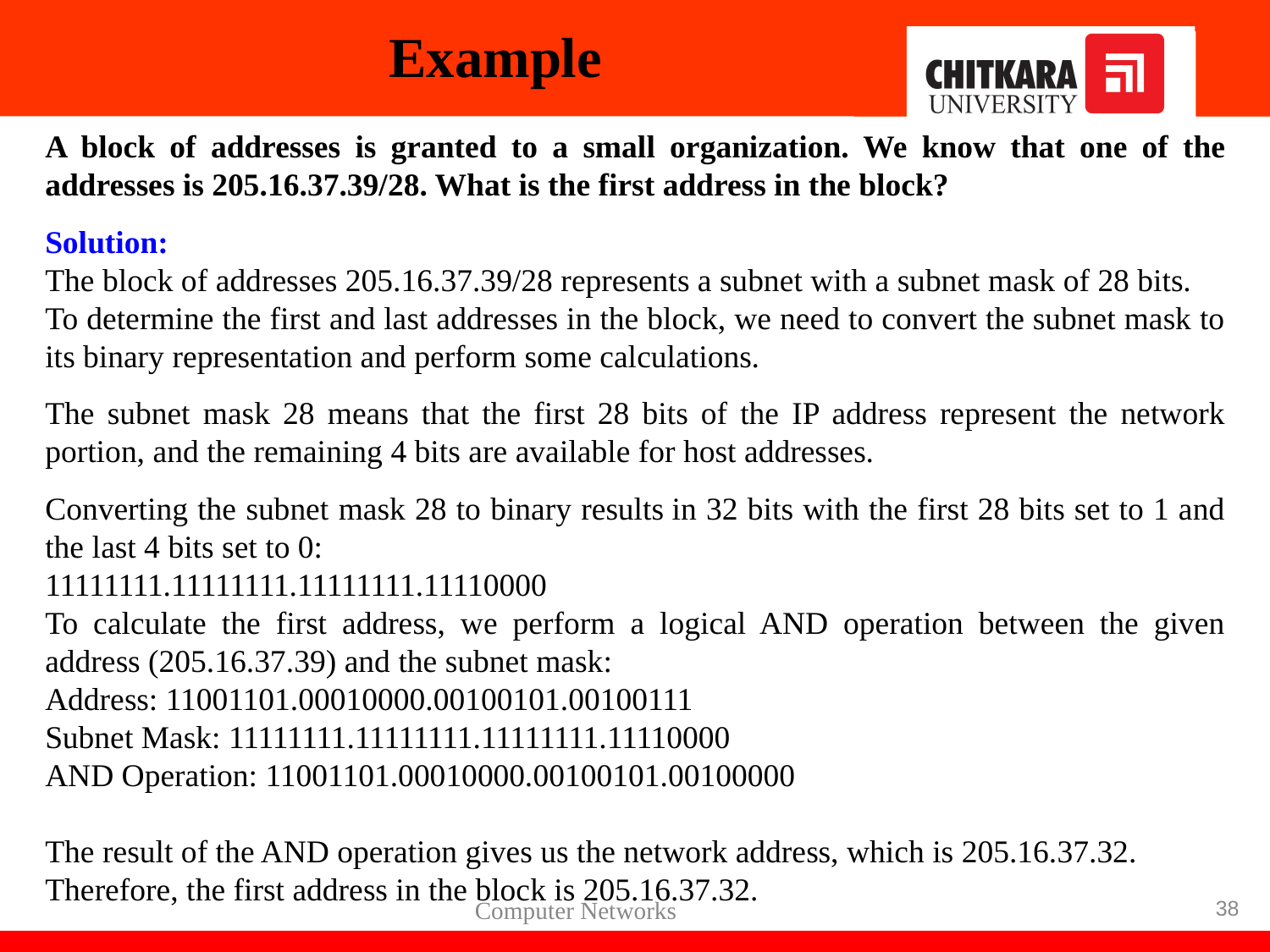

Example
A block of addresses is granted to a small organization. We know that one of the addresses is 205.16.37.39/28. What is the first address in the block?

Solution:
The block of addresses 205.16.37.39/28 represents a subnet with a subnet mask of 28 bits.
To determine the first and last addresses in the block, we need to convert the subnet mask to its binary representation and perform some calculations.

The subnet mask 28 means that the first 28 bits of the IP address represent the network portion, and the remaining 4 bits are available for host addresses.

Converting the subnet mask 28 to binary results in 32 bits with the first 28 bits set to 1 and the last 4 bits set to 0:
11111111.11111111.11111111.11110000
To calculate the first address, we perform a logical AND operation between the given address (205.16.37.39) and the subnet mask:
Address: 11001101.00010000.00100101.00100111
Subnet Mask: 11111111.11111111.11111111.11110000
AND Operation: 11001101.00010000.00100101.00100000

The result of the AND operation gives us the network address, which is 205.16.37.32.
Therefore, the first address in the block is 205.16.37.32.
38
Computer Networks